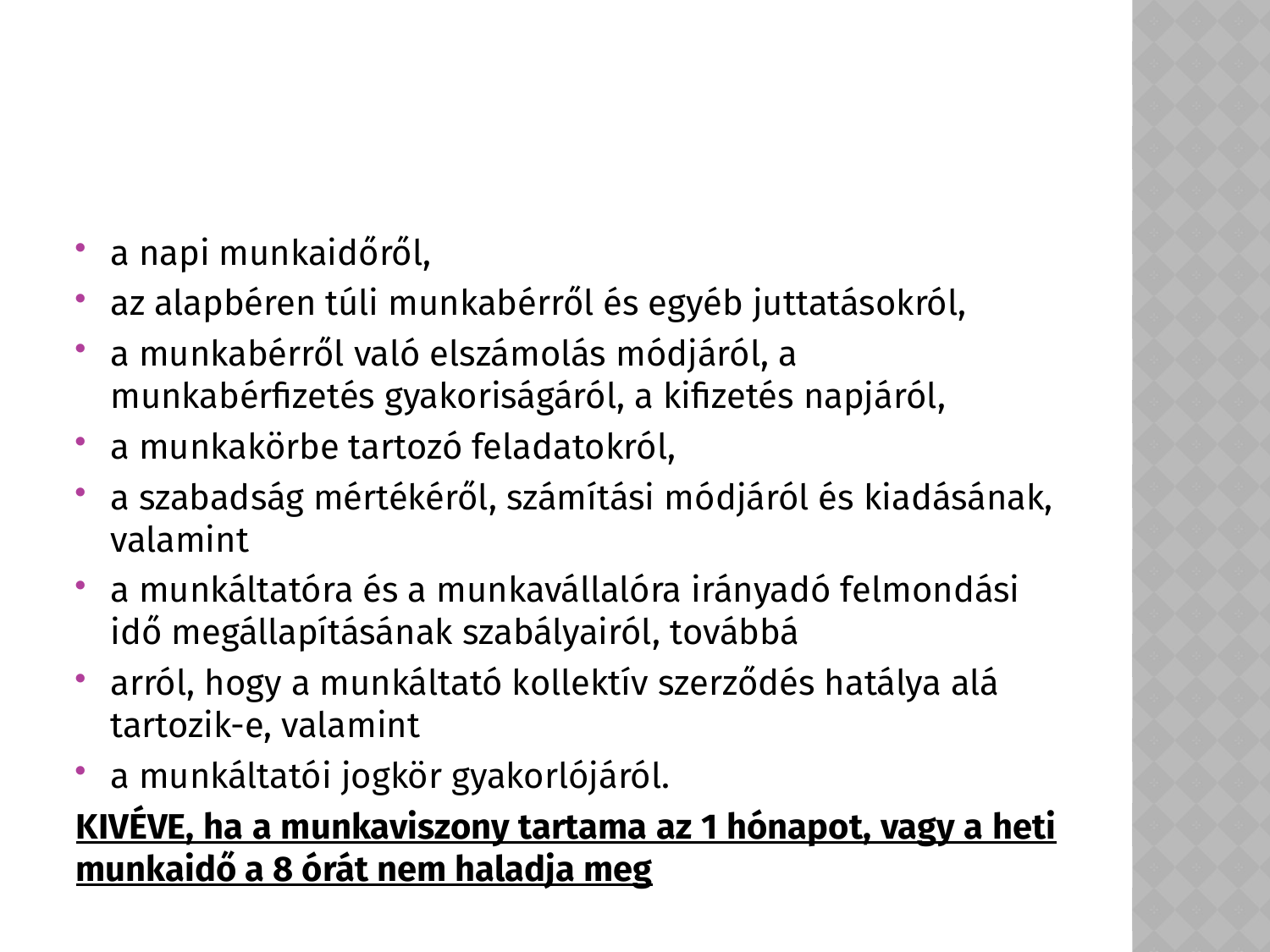

#
a napi munkaidőről,
az alapbéren túli munkabérről és egyéb juttatásokról,
a munkabérről való elszámolás módjáról, a munkabérfizetés gyakoriságáról, a kifizetés napjáról,
a munkakörbe tartozó feladatokról,
a szabadság mértékéről, számítási módjáról és kiadásának, valamint
a munkáltatóra és a munkavállalóra irányadó felmondási idő megállapításának szabályairól, továbbá
arról, hogy a munkáltató kollektív szerződés hatálya alá tartozik-e, valamint
a munkáltatói jogkör gyakorlójáról.
KIVÉVE, ha a munkaviszony tartama az 1 hónapot, vagy a heti munkaidő a 8 órát nem haladja meg